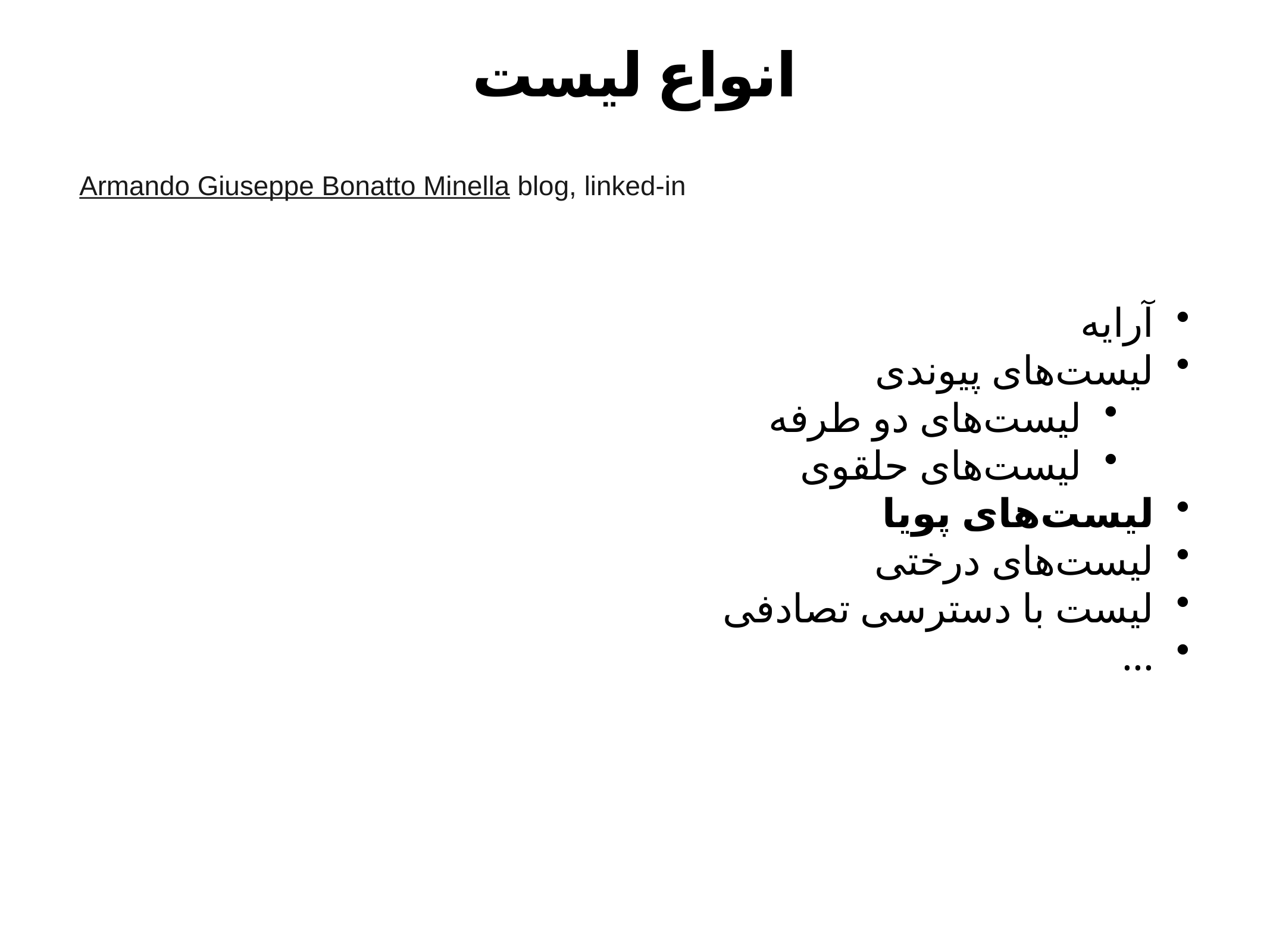

# انواع لیست
Armando Giuseppe Bonatto Minella blog, linked-in
آرایه
لیست‌های پیوندی
لیست‌های دو طرفه
لیست‌های حلقوی
لیست‌های پویا
لیست‌های درختی
لیست‌ با دسترسی تصادفی
...